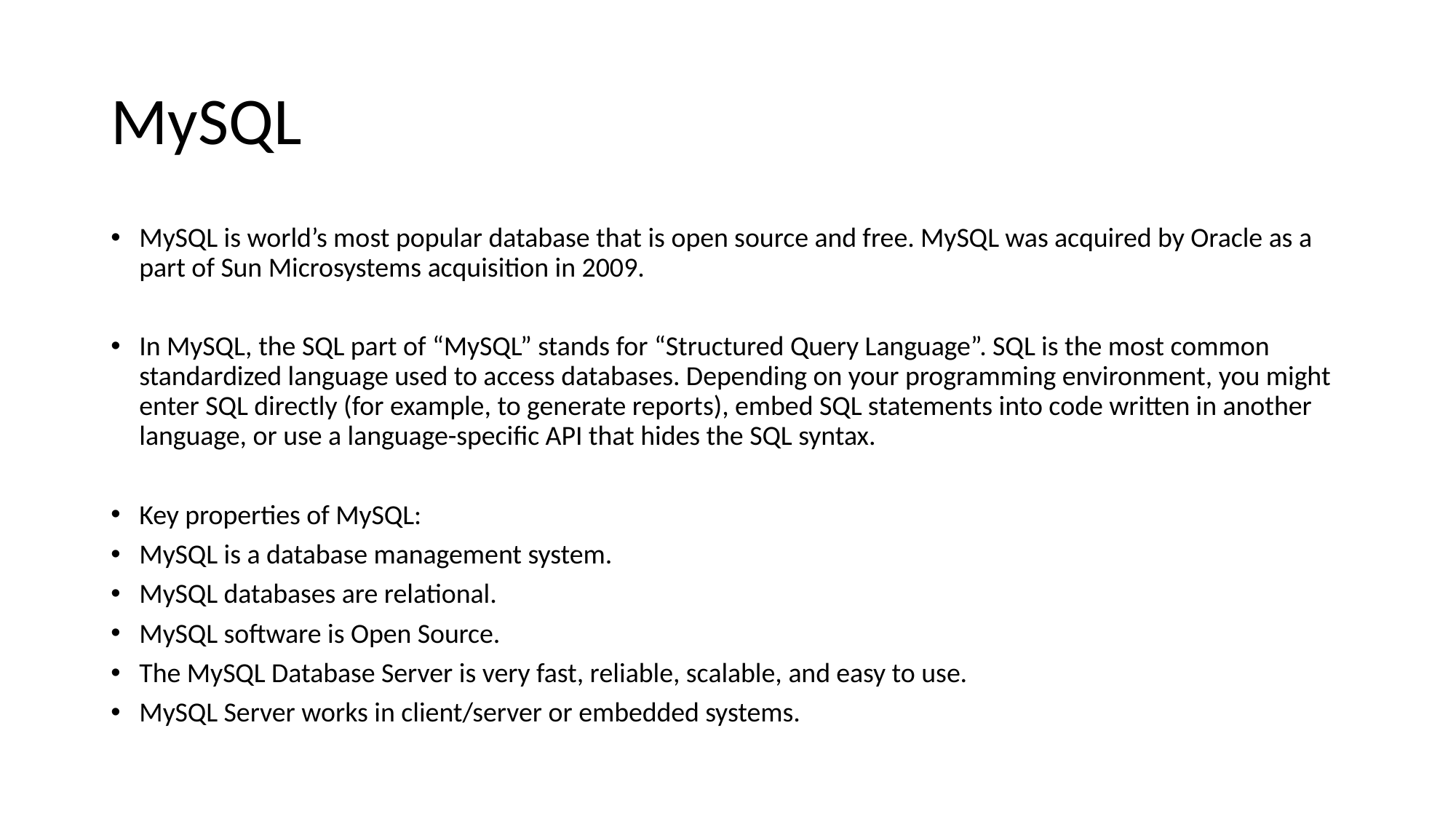

# MySQL
MySQL is world’s most popular database that is open source and free. MySQL was acquired by Oracle as a part of Sun Microsystems acquisition in 2009.

In MySQL, the SQL part of “MySQL” stands for “Structured Query Language”. SQL is the most common standardized language used to access databases. Depending on your programming environment, you might enter SQL directly (for example, to generate reports), embed SQL statements into code written in another language, or use a language-specific API that hides the SQL syntax.

Key properties of MySQL:
MySQL is a database management system.
MySQL databases are relational.
MySQL software is Open Source.
The MySQL Database Server is very fast, reliable, scalable, and easy to use.
MySQL Server works in client/server or embedded systems.